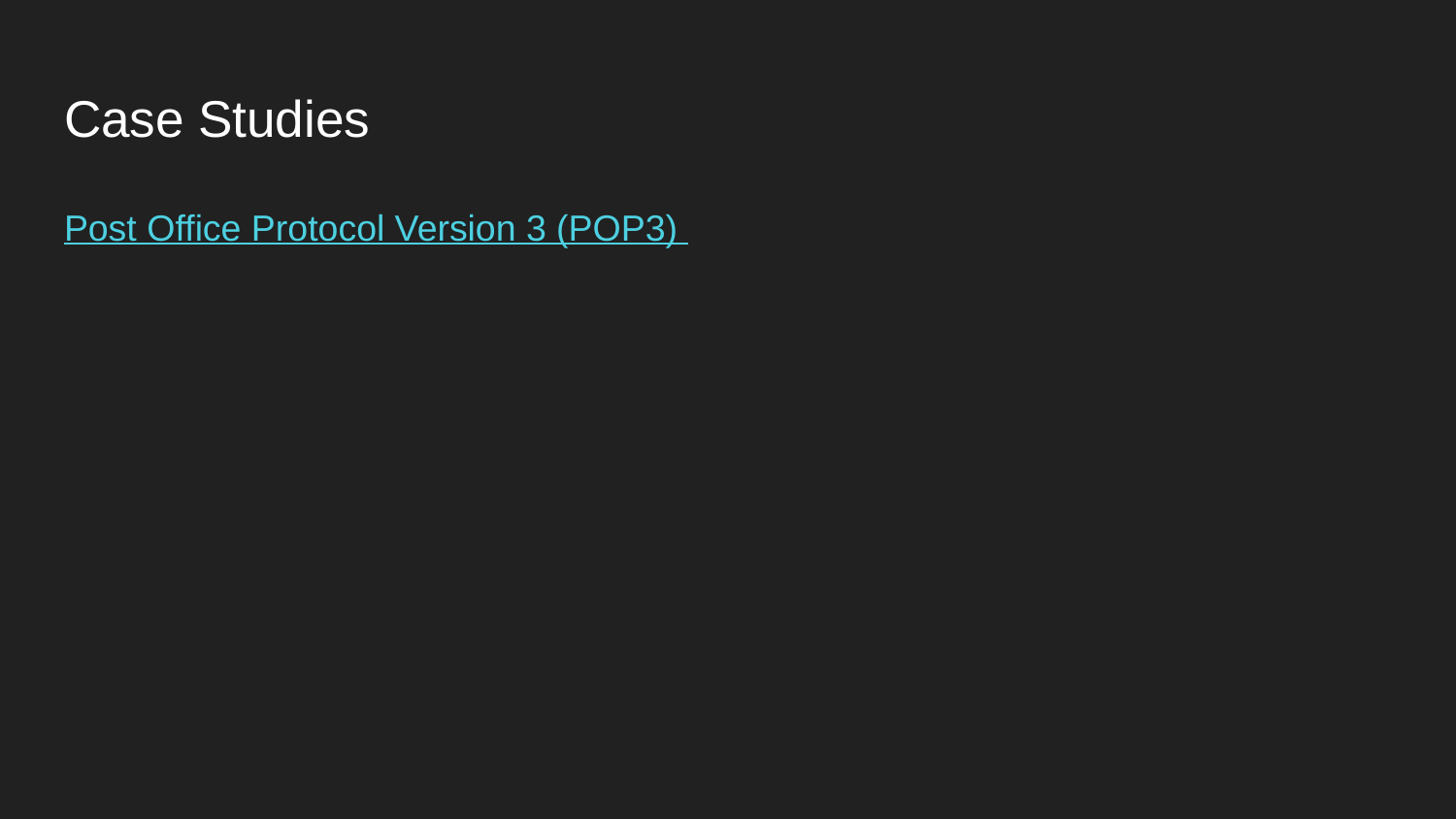

# Case Studies
Post Office Protocol Version 3 (POP3)